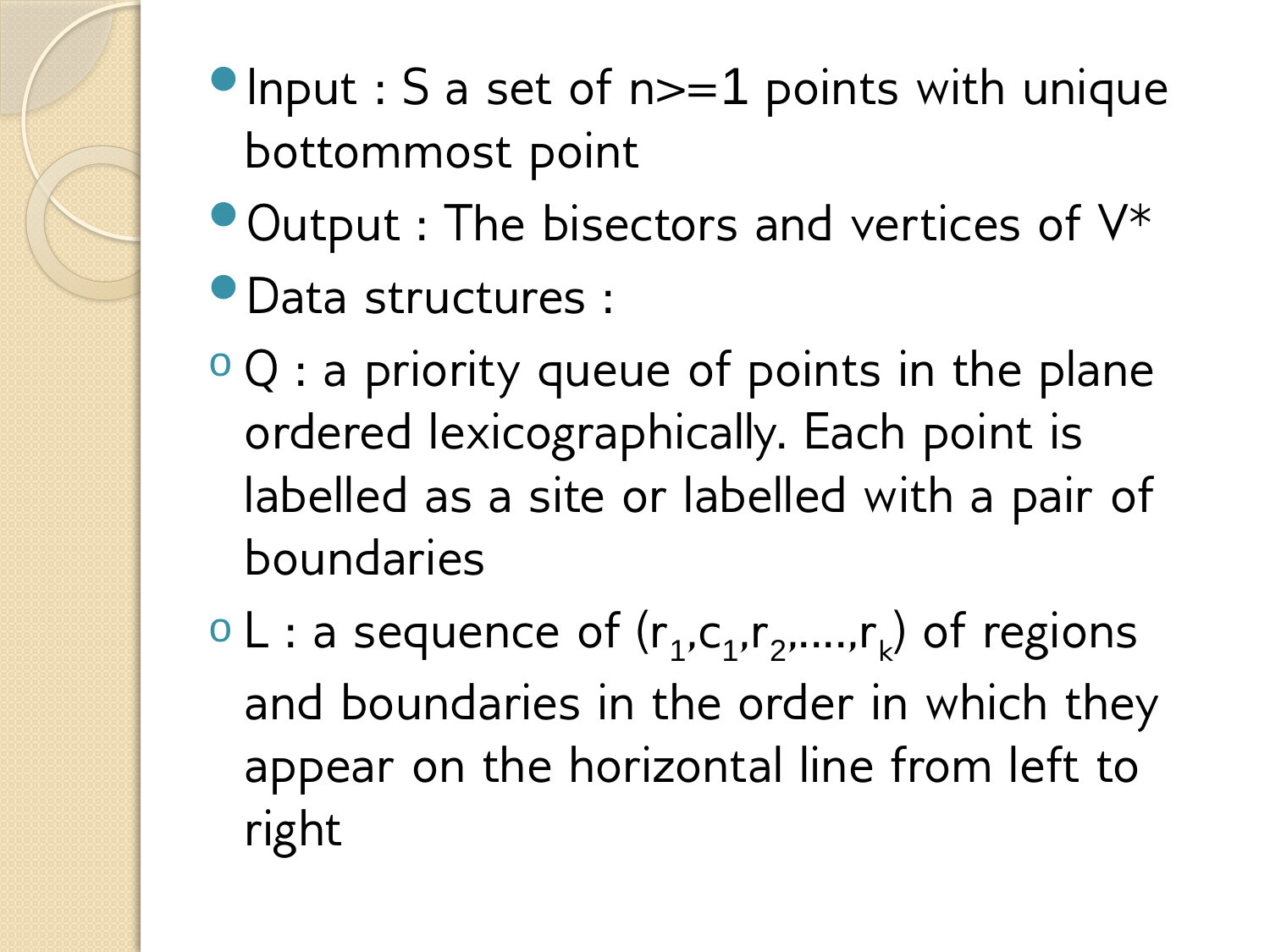

Input : S a set of n>=1 points with unique bottommost point
Output : The bisectors and vertices of V*
Data structures :
Q : a priority queue of points in the plane ordered lexicographically. Each point is labelled as a site or labelled with a pair of boundaries
L : a sequence of (r1,c1,r2,....,rk) of regions and boundaries in the order in which they appear on the horizontal line from left to right